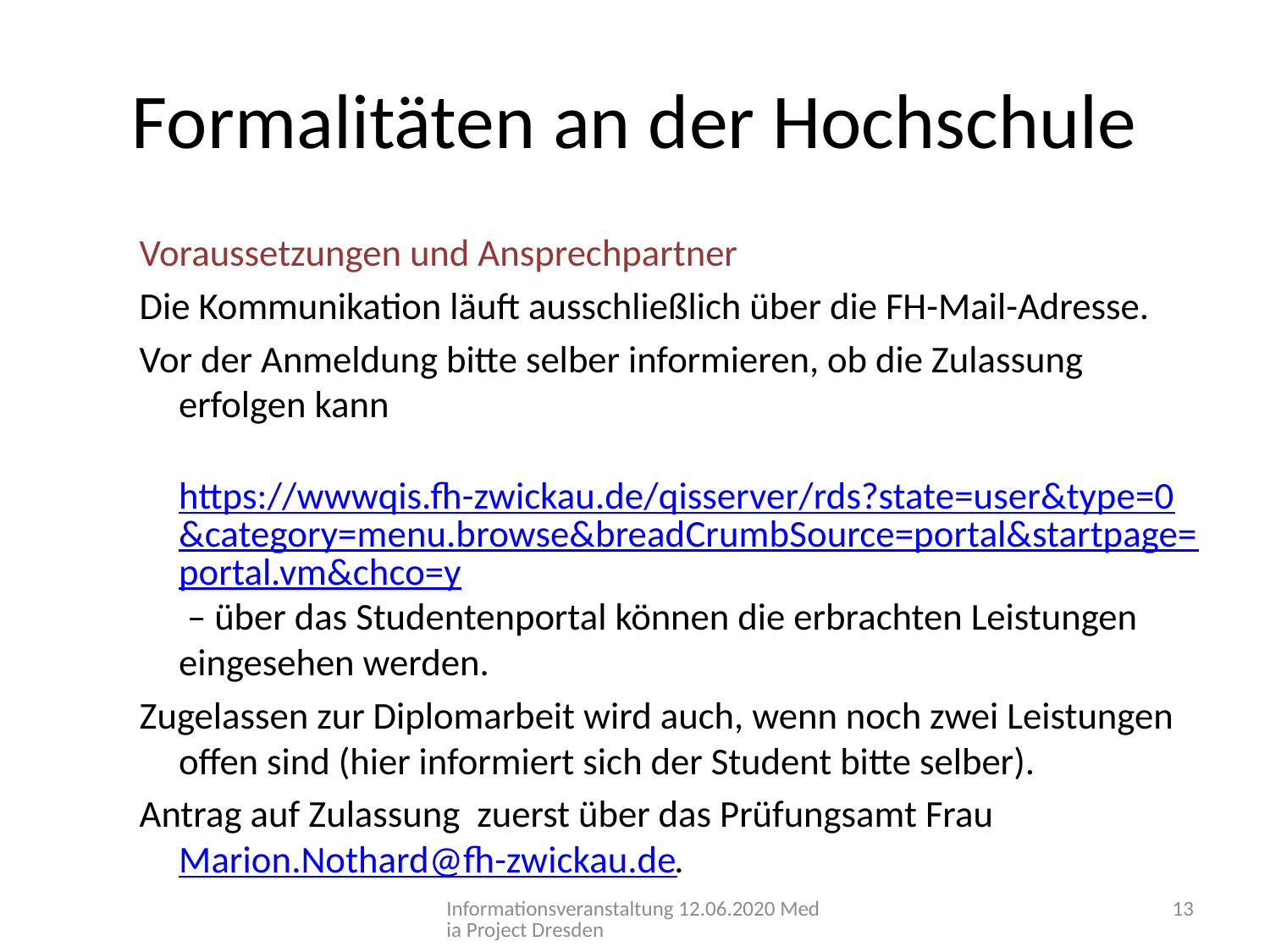

# Formalitäten an der Hochschule
Voraussetzungen und Ansprechpartner
Die Kommunikation läuft ausschließlich über die FH-Mail-Adresse.
Vor der Anmeldung bitte selber informieren, ob die Zulassung erfolgen kann
 https://wwwqis.fh-zwickau.de/qisserver/rds?state=user&type=0&category=menu.browse&breadCrumbSource=portal&startpage=portal.vm&chco=y – über das Studentenportal können die erbrachten Leistungen eingesehen werden.
Zugelassen zur Diplomarbeit wird auch, wenn noch zwei Leistungen offen sind (hier informiert sich der Student bitte selber).
Antrag auf Zulassung  zuerst über das Prüfungsamt Frau Marion.Nothard@fh-zwickau.de.

Informationsveranstaltung 12.06.2020 Media Project Dresden
13